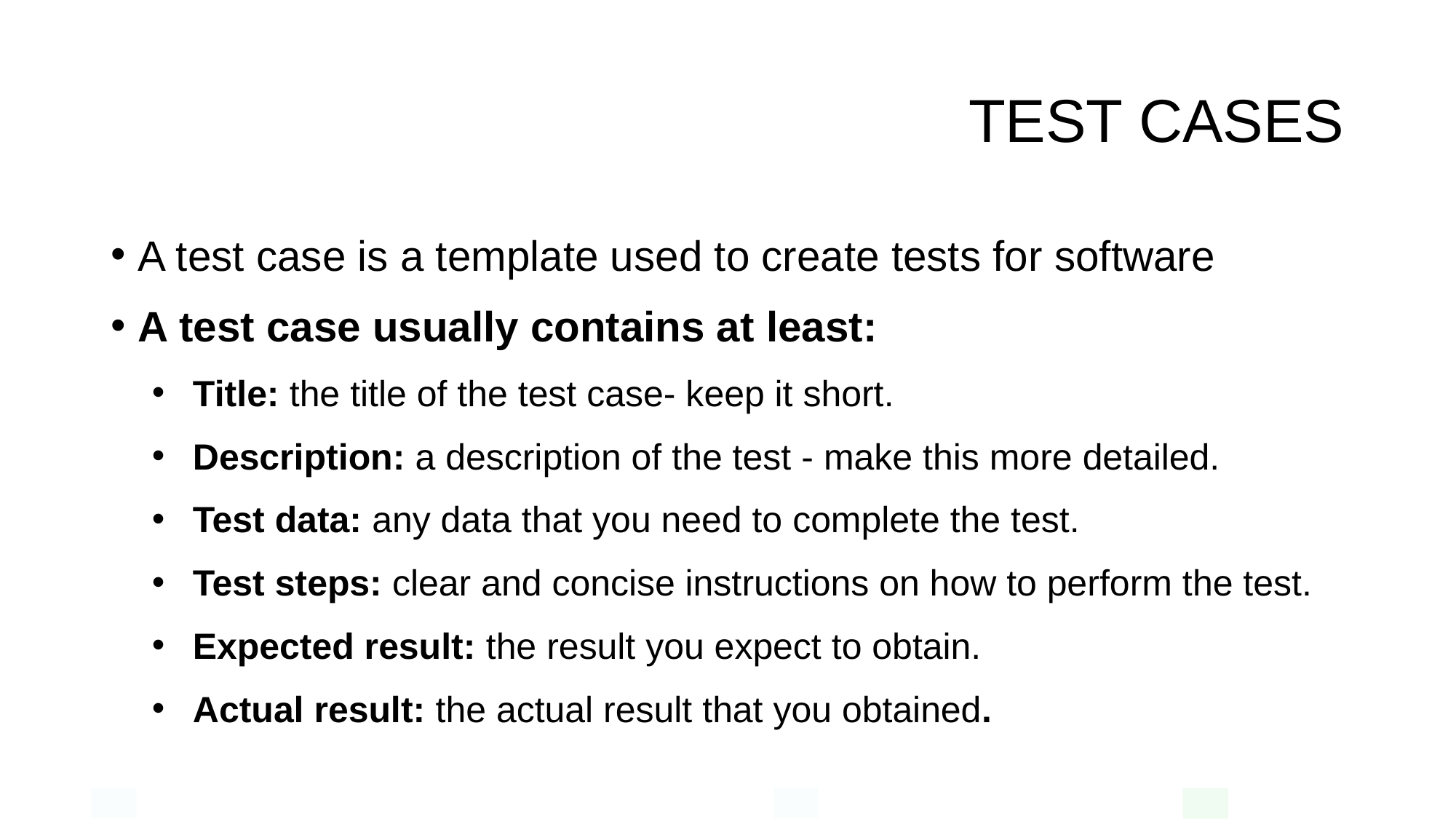

# TEST CASES
A test case is a template used to create tests for software
A test case usually contains at least:
Title: the title of the test case- keep it short.
Description: a description of the test - make this more detailed.
Test data: any data that you need to complete the test.
Test steps: clear and concise instructions on how to perform the test.
Expected result: the result you expect to obtain.
Actual result: the actual result that you obtained.